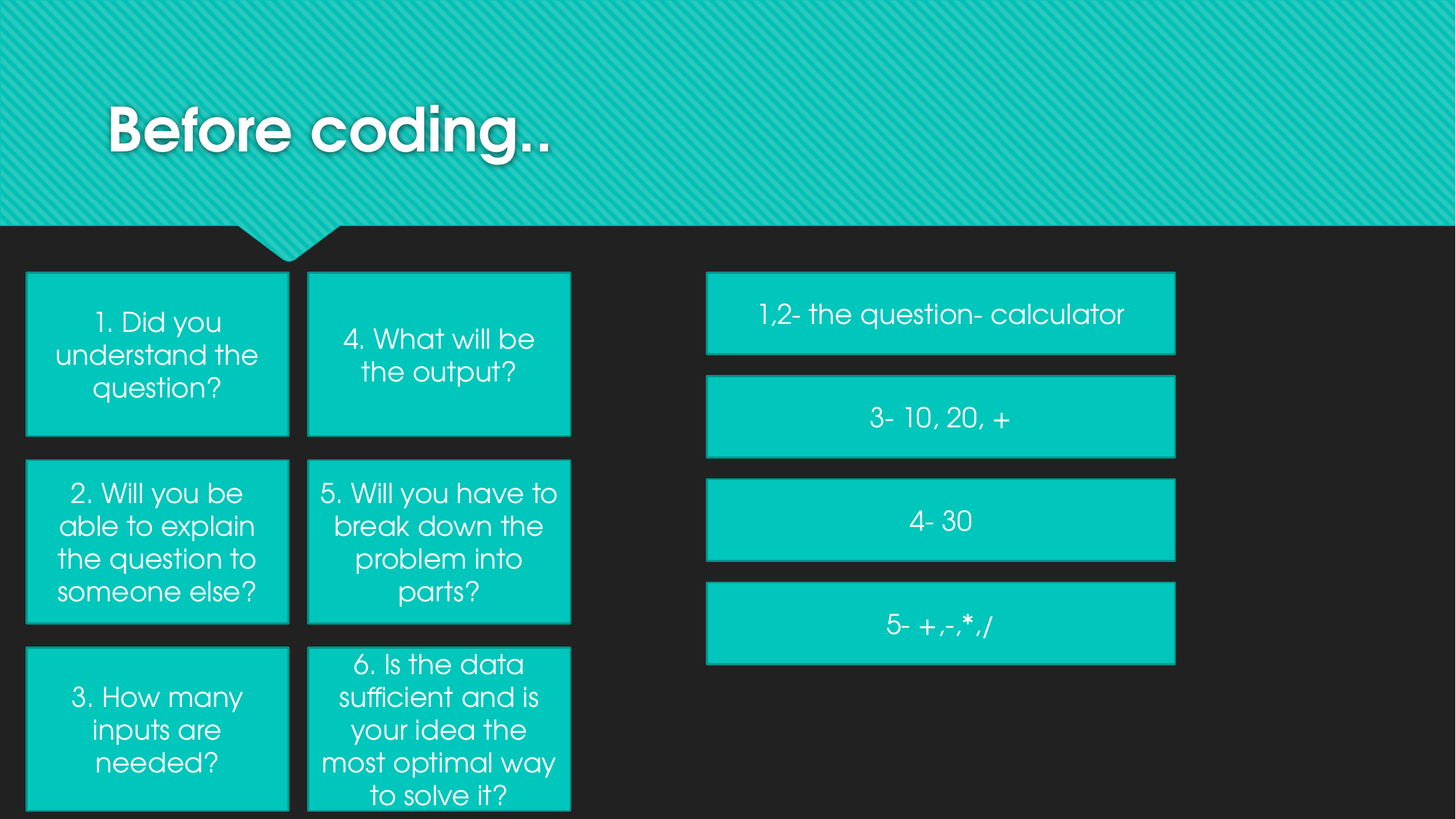

# Before coding..
4. What will be the output?
1,2- the question- calculator
1. Did you understand the question?
3- 10, 20, +
2. Will you be able to explain the question to someone else?
5. Will you have to break down the problem into parts?
4- 30
5- +,-,*,/
3. How many inputs are needed?
6. Is the data sufficient and is your idea the most optimal way to solve it?